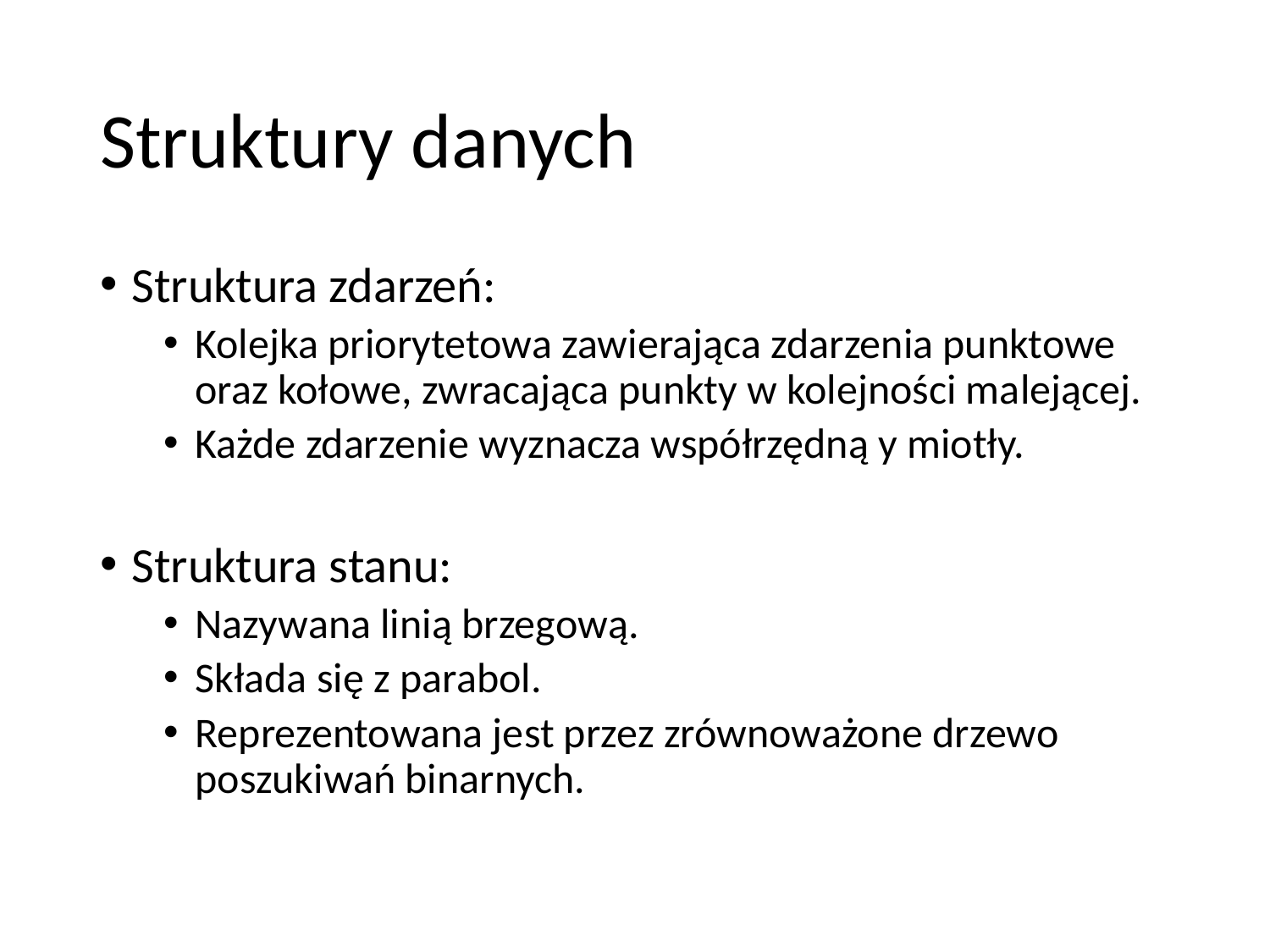

# Struktury danych
Struktura zdarzeń:
Kolejka priorytetowa zawierająca zdarzenia punktowe oraz kołowe, zwracająca punkty w kolejności malejącej.
Każde zdarzenie wyznacza współrzędną y miotły.

Struktura stanu:
Nazywana linią brzegową.
Składa się z parabol.
Reprezentowana jest przez zrównoważone drzewo poszukiwań binarnych.